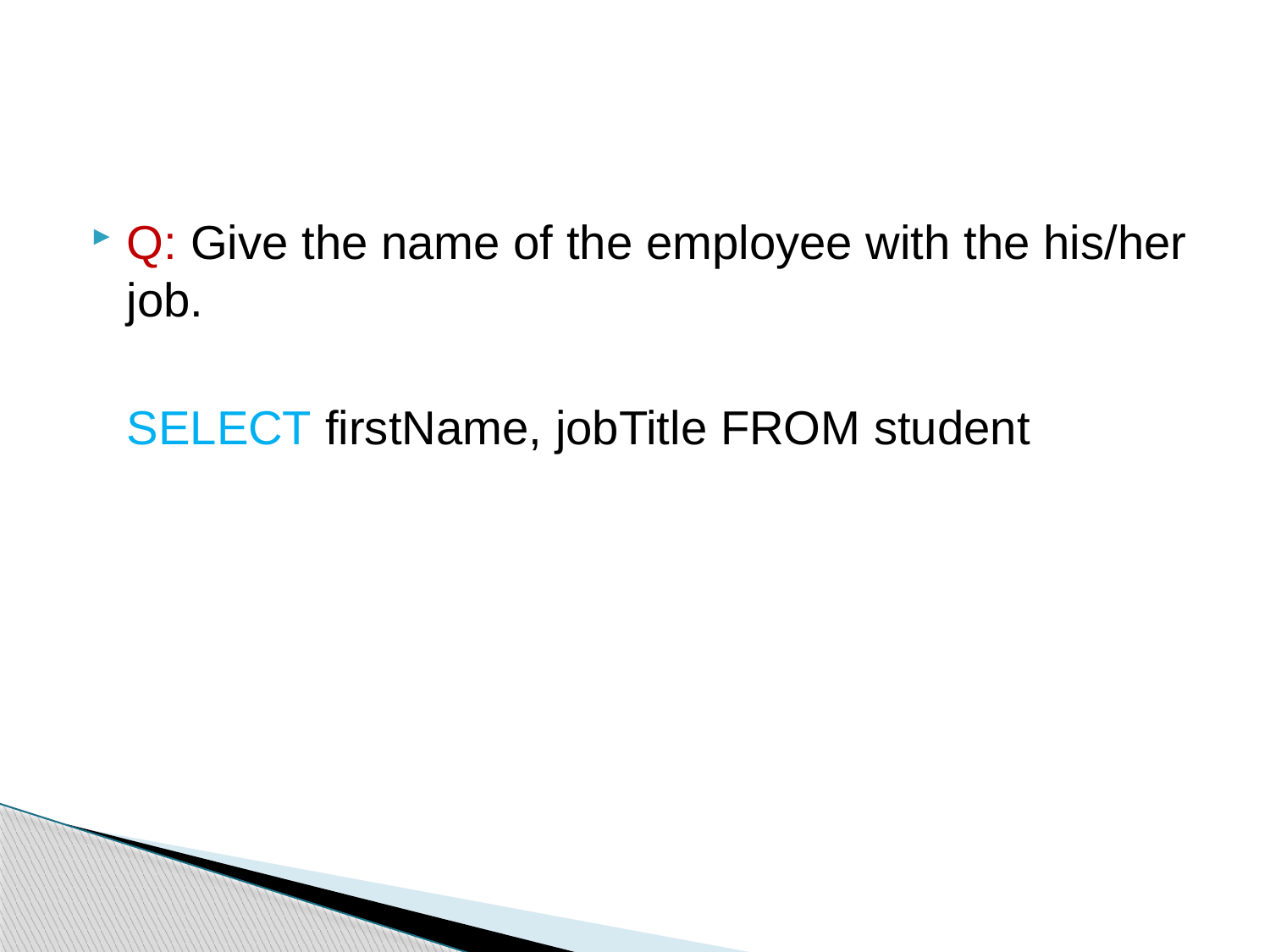

Q: Give the name of the employee with the his/her job.

	SELECT firstName, jobTitle FROM student